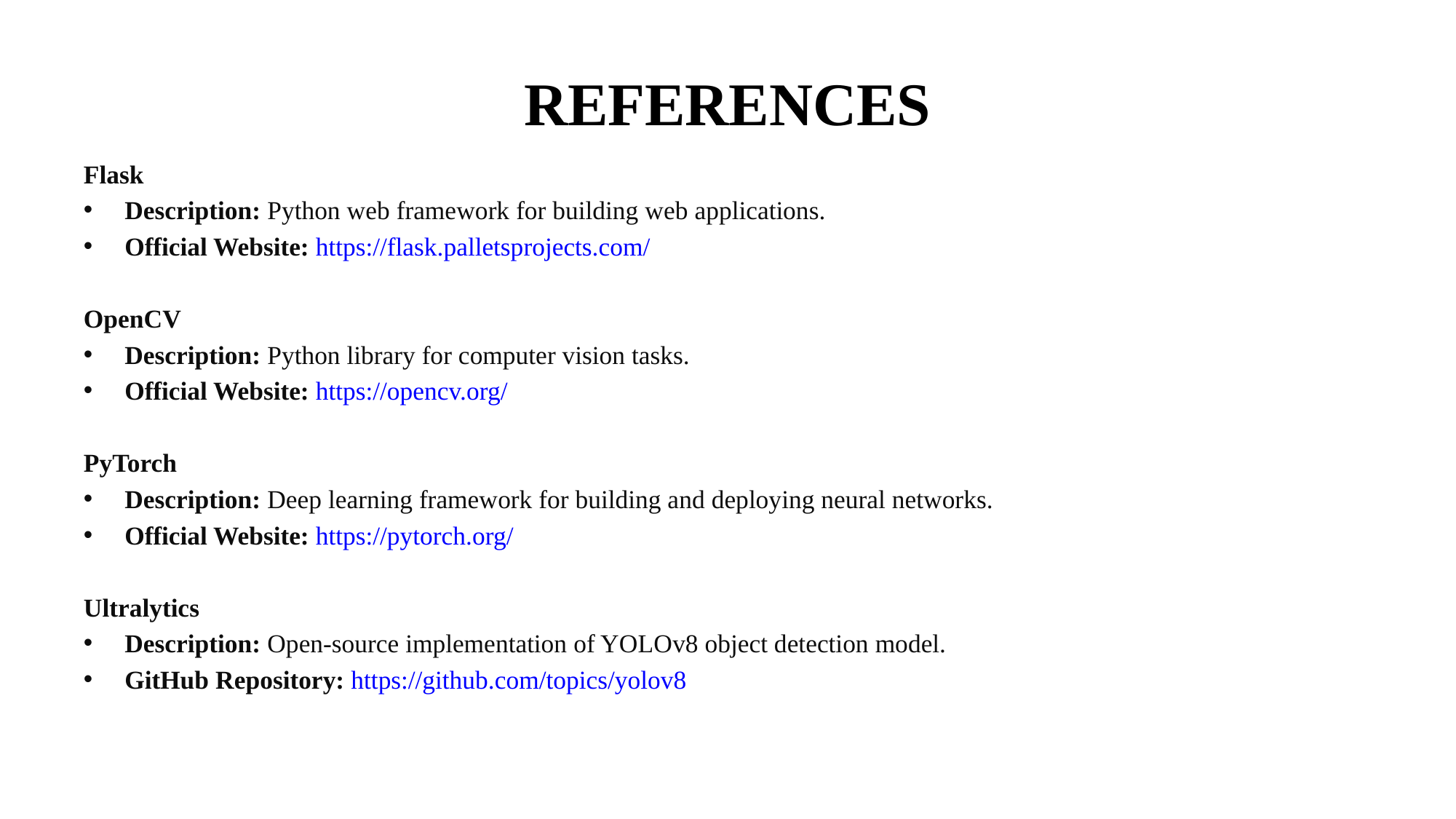

# REFERENCES
Flask
Description: Python web framework for building web applications.
Official Website: https://flask.palletsprojects.com/

OpenCV
Description: Python library for computer vision tasks.
Official Website: https://opencv.org/

PyTorch
Description: Deep learning framework for building and deploying neural networks.
Official Website: https://pytorch.org/

Ultralytics
Description: Open-source implementation of YOLOv8 object detection model.
GitHub Repository: https://github.com/topics/yolov8